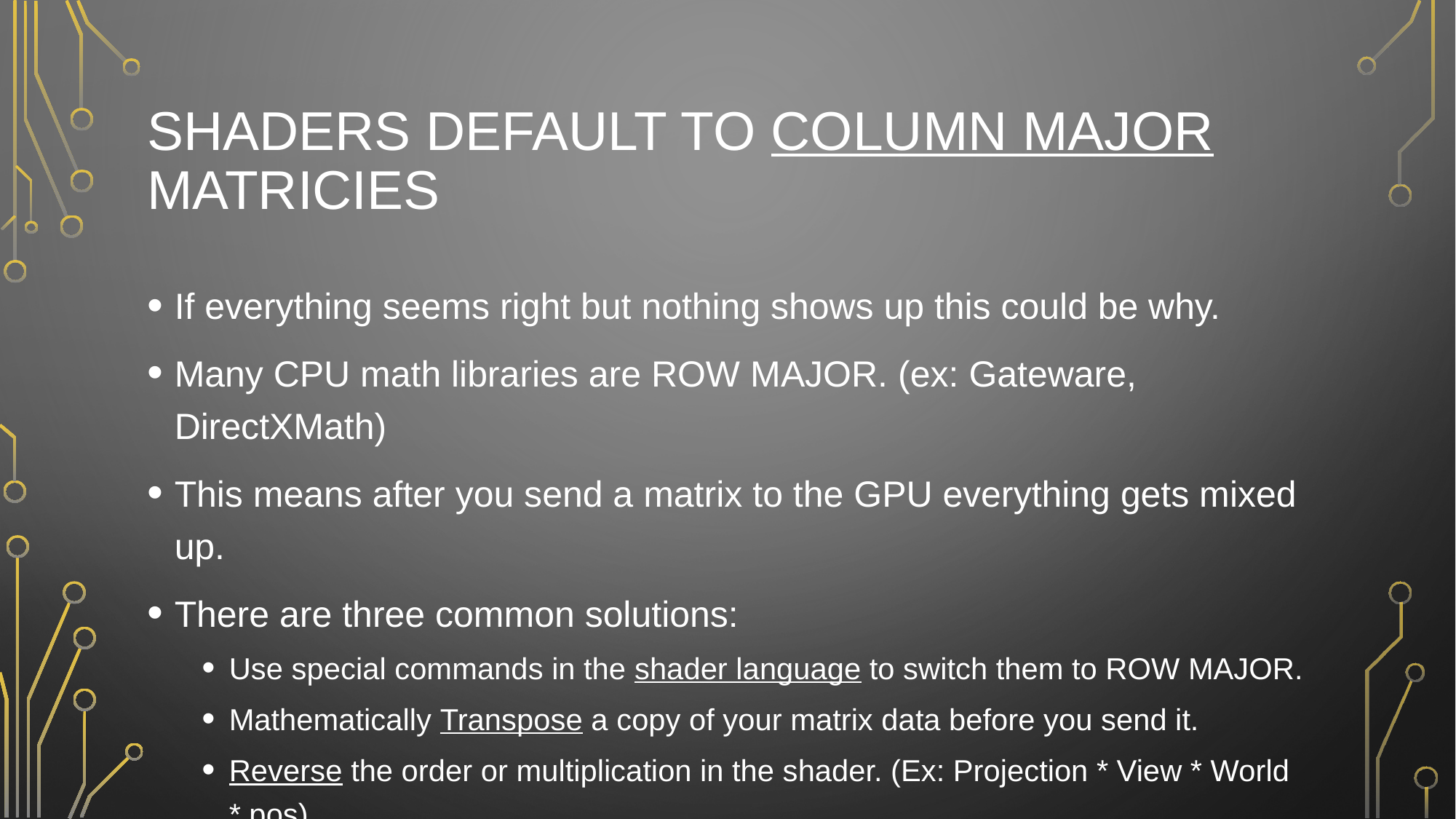

# SHADERS DEFAULT TO COLUMN MAJOR MATRICIES
If everything seems right but nothing shows up this could be why.
Many CPU math libraries are ROW MAJOR. (ex: Gateware, DirectXMath)
This means after you send a matrix to the GPU everything gets mixed up.
There are three common solutions:
Use special commands in the shader language to switch them to ROW MAJOR.
Mathematically Transpose a copy of your matrix data before you send it.
Reverse the order or multiplication in the shader. (Ex: Projection * View * World * pos)